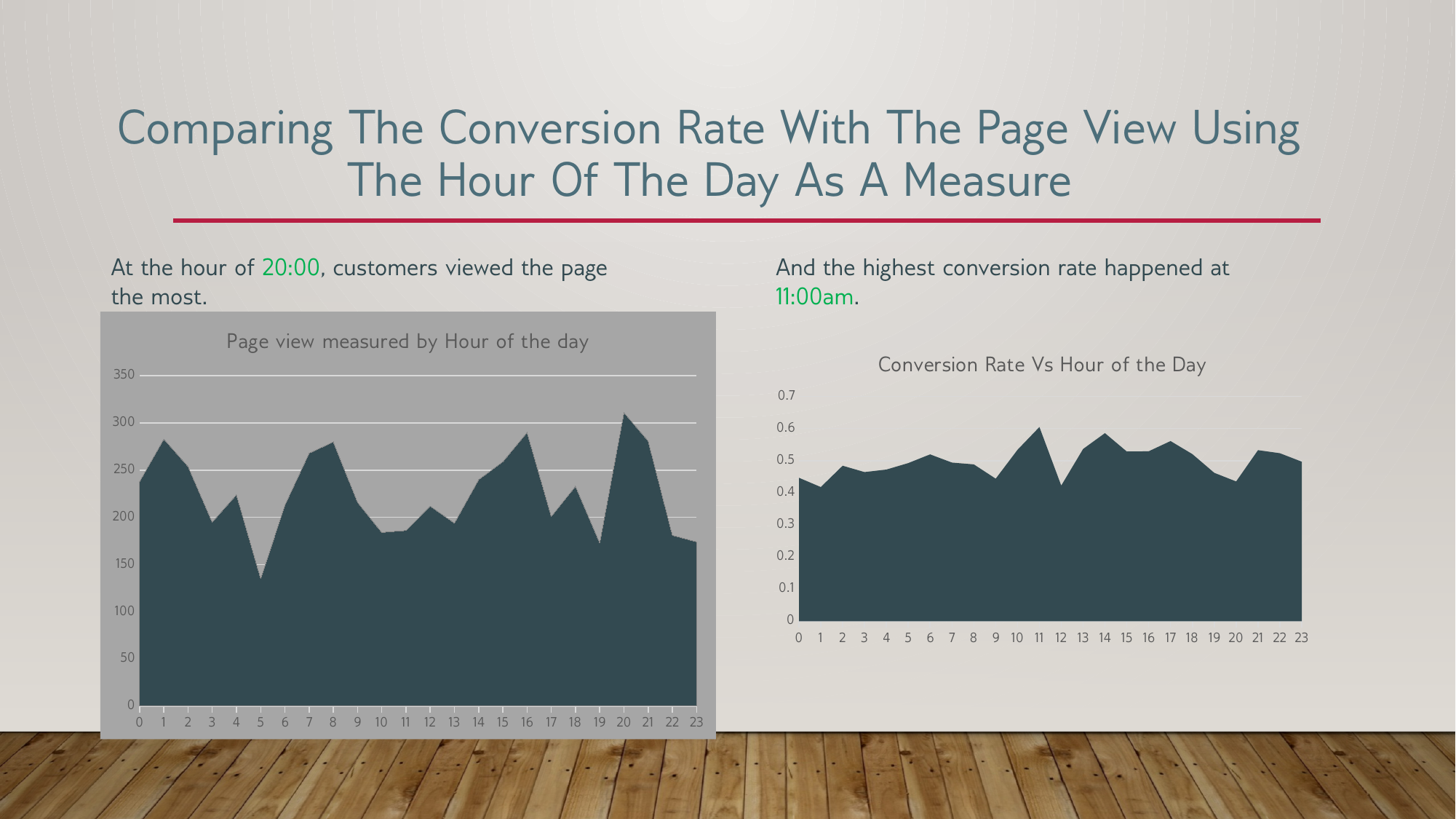

# Comparing The Conversion Rate With The Page View Using The Hour Of The Day As A Measure
And the highest conversion rate happened at 11:00am.
At the hour of 20:00, customers viewed the page the most.

### Chart: Page view measured by Hour of the day

| Category | Total |
|---|---|
| 0 | 238.0 |
| 1 | 283.0 |
| 2 | 254.0 |
| 3 | 195.0 |
| 4 | 224.0 |
| 5 | 135.0 |
| 6 | 213.0 |
| 7 | 268.0 |
| 8 | 280.0 |
| 9 | 216.0 |
| 10 | 184.0 |
| 11 | 186.0 |
| 12 | 212.0 |
| 13 | 194.0 |
| 14 | 240.0 |
| 15 | 259.0 |
| 16 | 290.0 |
| 17 | 201.0 |
| 18 | 233.0 |
| 19 | 173.0 |
| 20 | 311.0 |
| 21 | 281.0 |
| 22 | 181.0 |
| 23 | 174.0 |

### Chart: Conversion Rate Vs Hour of the Day

| Category | Total |
|---|---|
| 0 | 0.4467391304347827 |
| 1 | 0.4178431372549019 |
| 2 | 0.4841666666666667 |
| 3 | 0.464390243902439 |
| 4 | 0.47234042553191496 |
| 5 | 0.4924 |
| 6 | 0.519512195121951 |
| 7 | 0.494 |
| 8 | 0.48833333333333334 |
| 9 | 0.44390243902439025 |
| 10 | 0.5339473684210528 |
| 11 | 0.6047222222222223 |
| 12 | 0.42242424242424254 |
| 13 | 0.5364102564102564 |
| 14 | 0.585714285714286 |
| 15 | 0.5284444444444445 |
| 16 | 0.5291999999999999 |
| 17 | 0.5611428571428572 |
| 18 | 0.5202272727272729 |
| 19 | 0.462121212121212 |
| 20 | 0.4352830188679244 |
| 21 | 0.5327450980392155 |
| 22 | 0.5232352941176469 |
| 23 | 0.49676470588235294 |